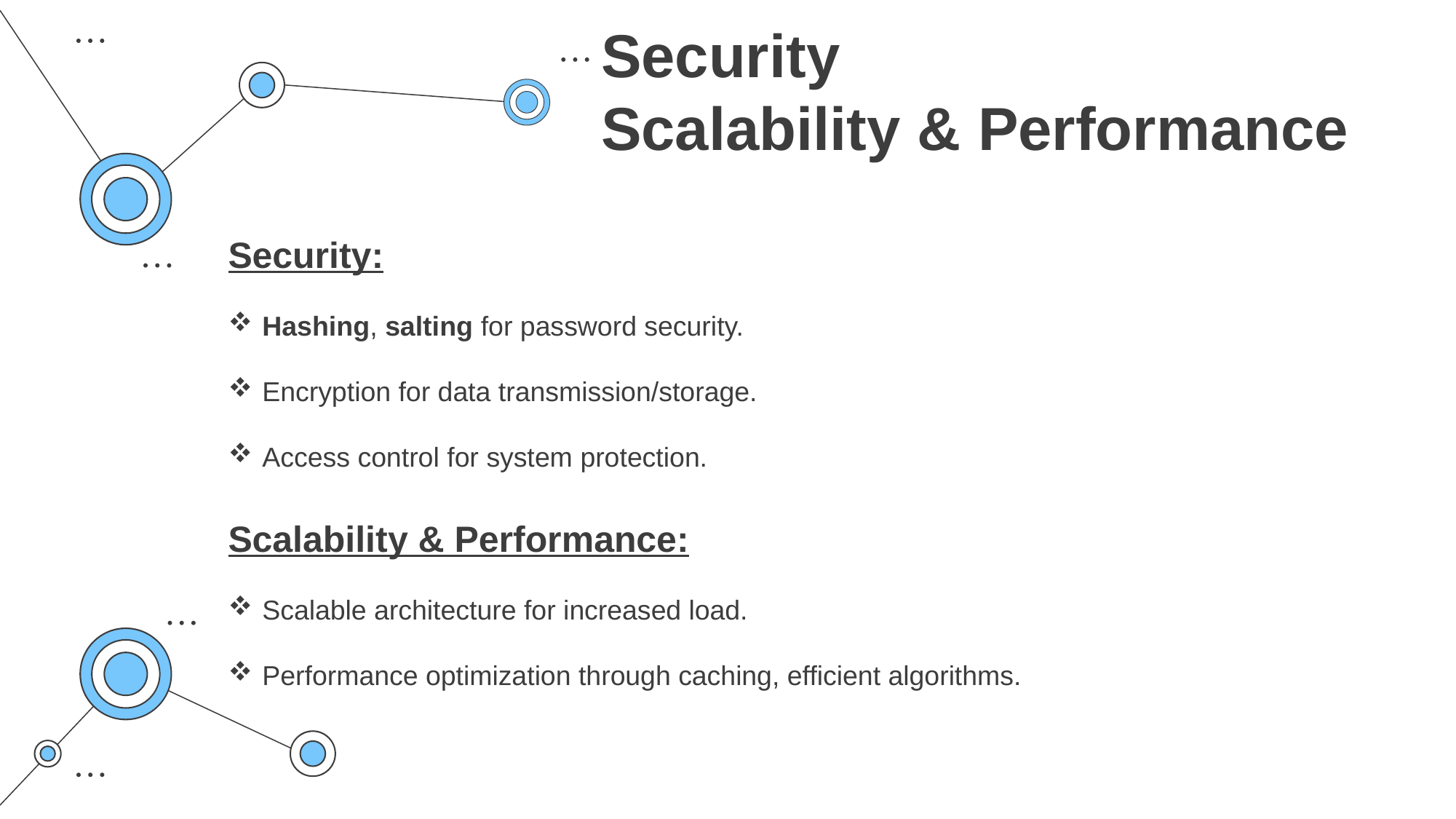

# Security Scalability & Performance
Security:
Hashing, salting for password security.
Encryption for data transmission/storage.
Access control for system protection.
Scalability & Performance:
Scalable architecture for increased load.
Performance optimization through caching, efficient algorithms.